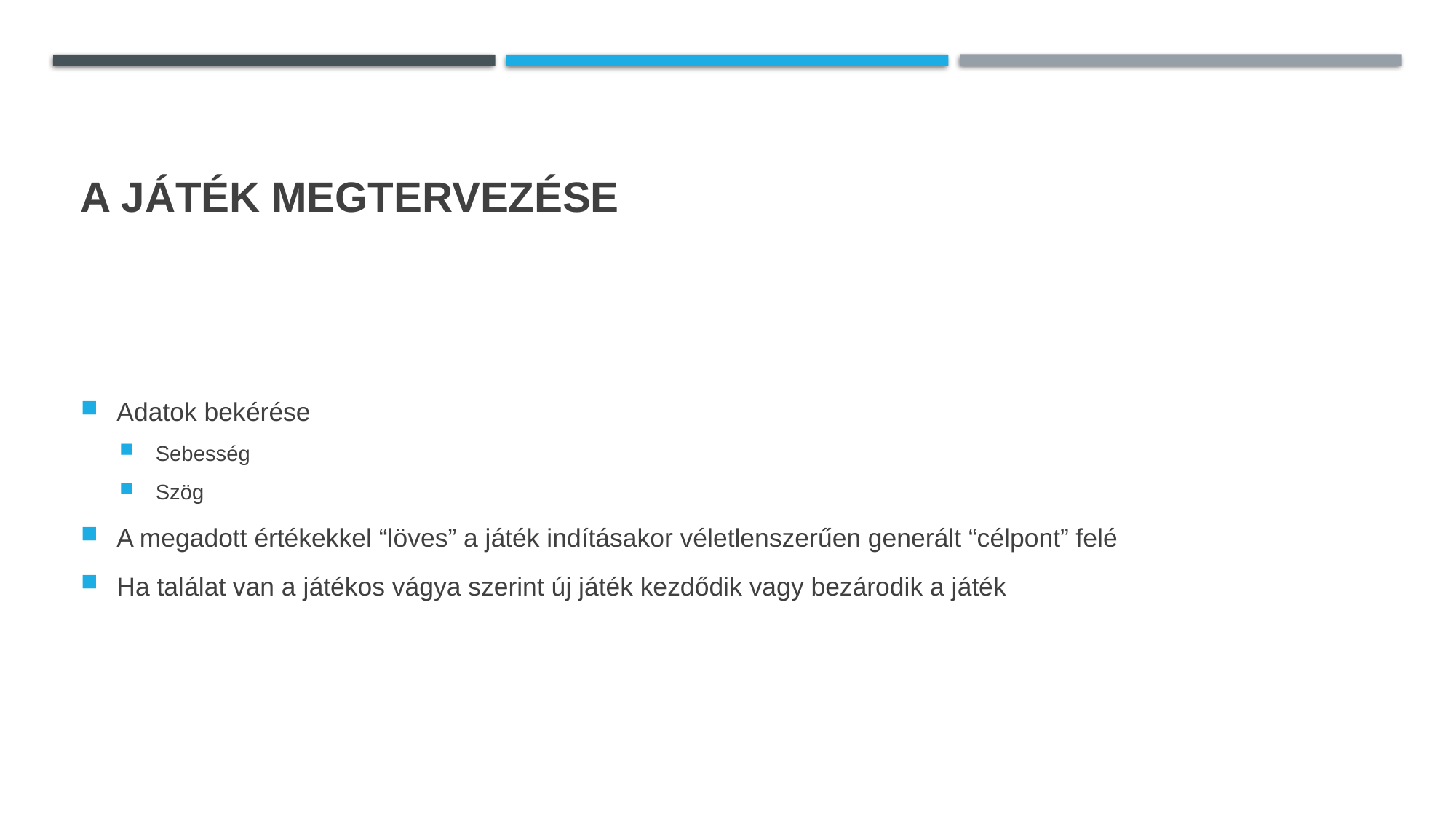

# A játék megtervezése
Adatok bekérése
Sebesség
Szög
A megadott értékekkel “löves” a játék indításakor véletlenszerűen generált “célpont” felé
Ha találat van a játékos vágya szerint új játék kezdődik vagy bezárodik a játék